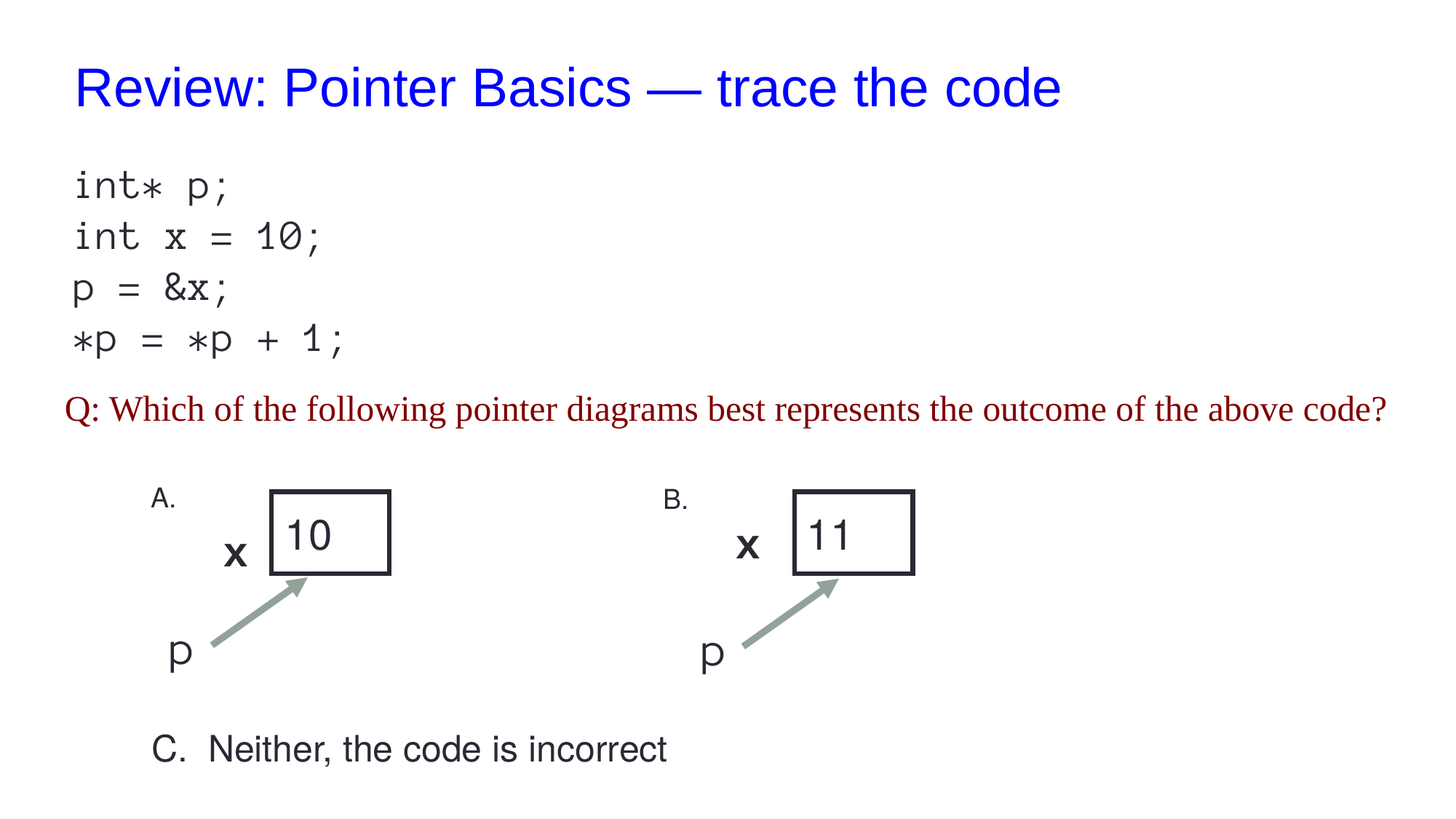

24
# Review: Pointer Basics — trace the code
int* p;
int x = 10;
p = &x;
*p = *p + 1;
Q: Which of the following pointer diagrams best represents the outcome of the above code?
A.
B.

 10
x

 11
x

p
p
C.  Neither, the code is incorrect